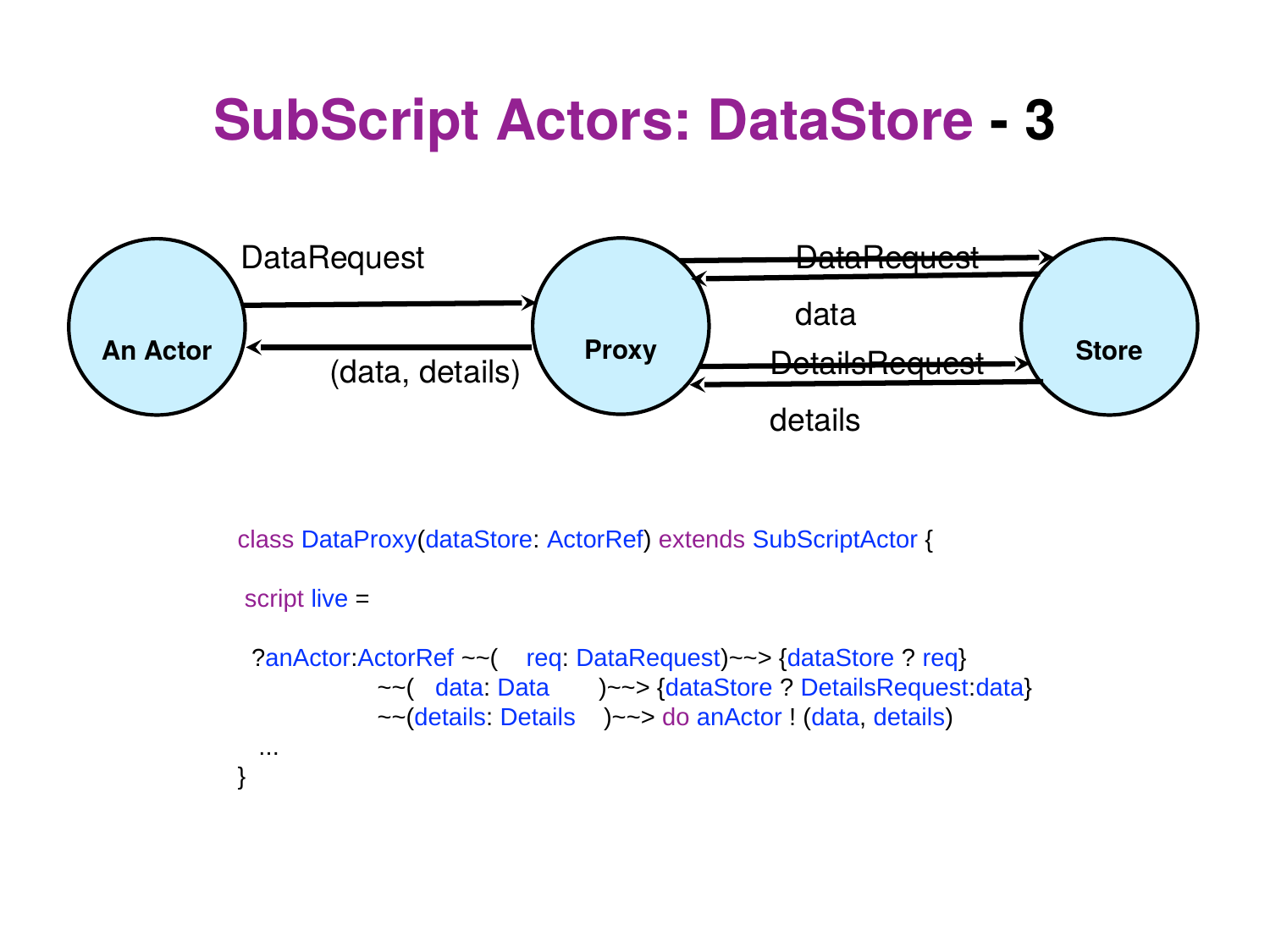

# SubScript Actors: DataStore - 3
      DataRequest
      data
DataRequest

          (data, details)

Proxy

An Actor

Store

 DetailsRequest
 details

class DataProxy(dataStore: ActorRef) extends SubScriptActor {

 script live =

  ?anActor:ActorRef ~~(    req: DataRequest)~~> {dataStore ? req}
                    ~~(   data: Data       )~~> {dataStore ? DetailsRequest:data}
                    ~~(details: Details    )~~> do anActor ! (data, details)
   ...
}

15